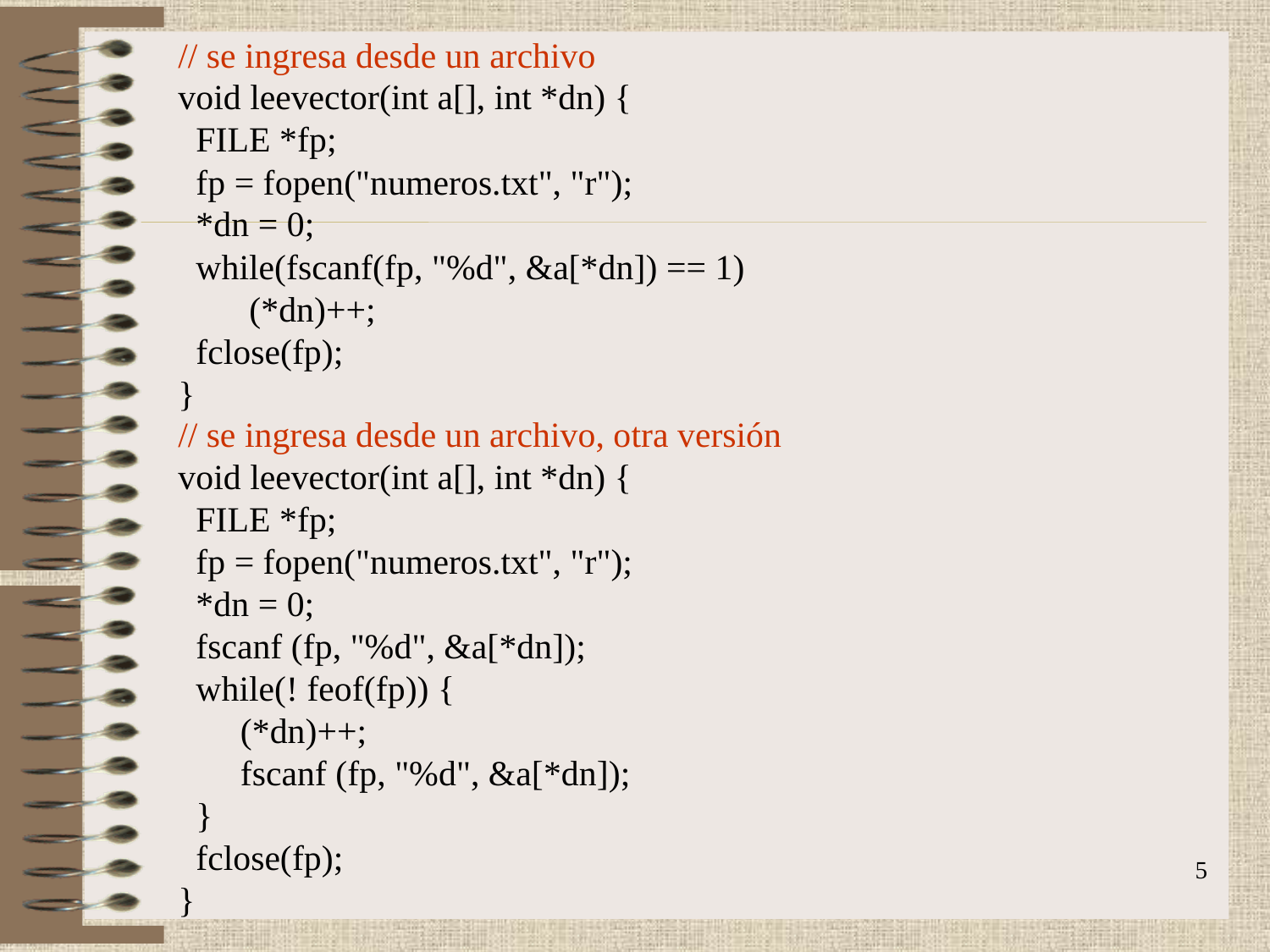

// se ingresa desde un archivo
void leevector(int a[], int *dn) {
  FILE *fp;
  fp = fopen("numeros.txt", "r");
  *dn = 0;
  while(fscanf(fp, "%d", &a[*dn]) == 1)
        (*dn)++;
  fclose(fp);
}
// se ingresa desde un archivo, otra versión
void leevector(int a[], int *dn) {
  FILE *fp;
  fp = fopen("numeros.txt", "r");
  *dn = 0;
  fscanf (fp, "%d", &a[*dn]);
  while(! feof(fp)) {
       (*dn)++;
       fscanf (fp, "%d", &a[*dn]);
  }
  fclose(fp);
}
5